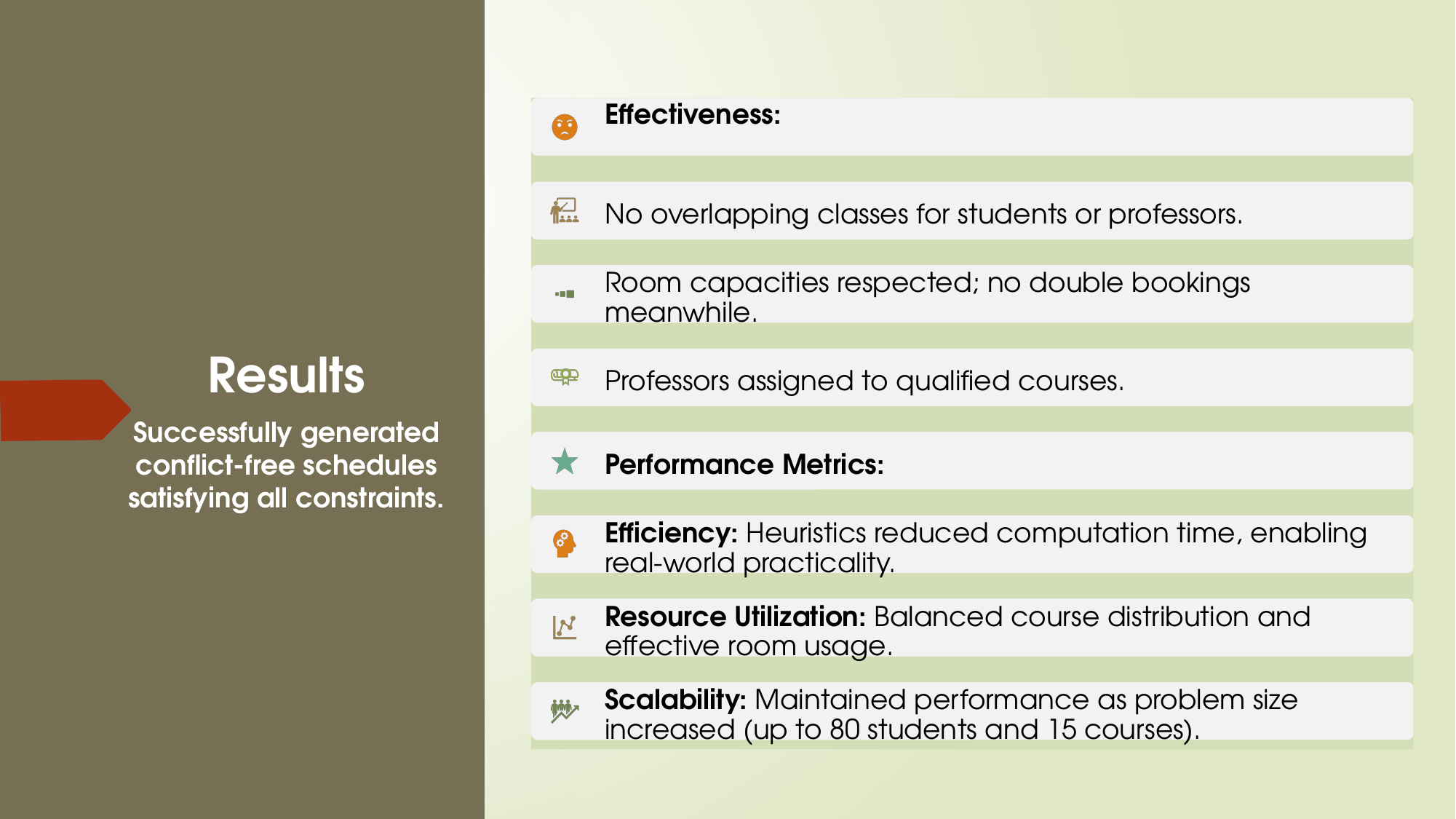

Effectiveness:
No overlapping classes for students or professors.
Room capacities respected; no double bookings meanwhile.
Professors assigned to qualified courses.
Performance Metrics:
Efficiency: Heuristics reduced computation time, enabling real-world practicality.
Resource Utilization: Balanced course distribution and effective room usage.
Scalability: Maintained performance as problem size increased (up to 80 students and 15 courses).
# Results

Successfully generated conflict-free schedules satisfying all constraints.